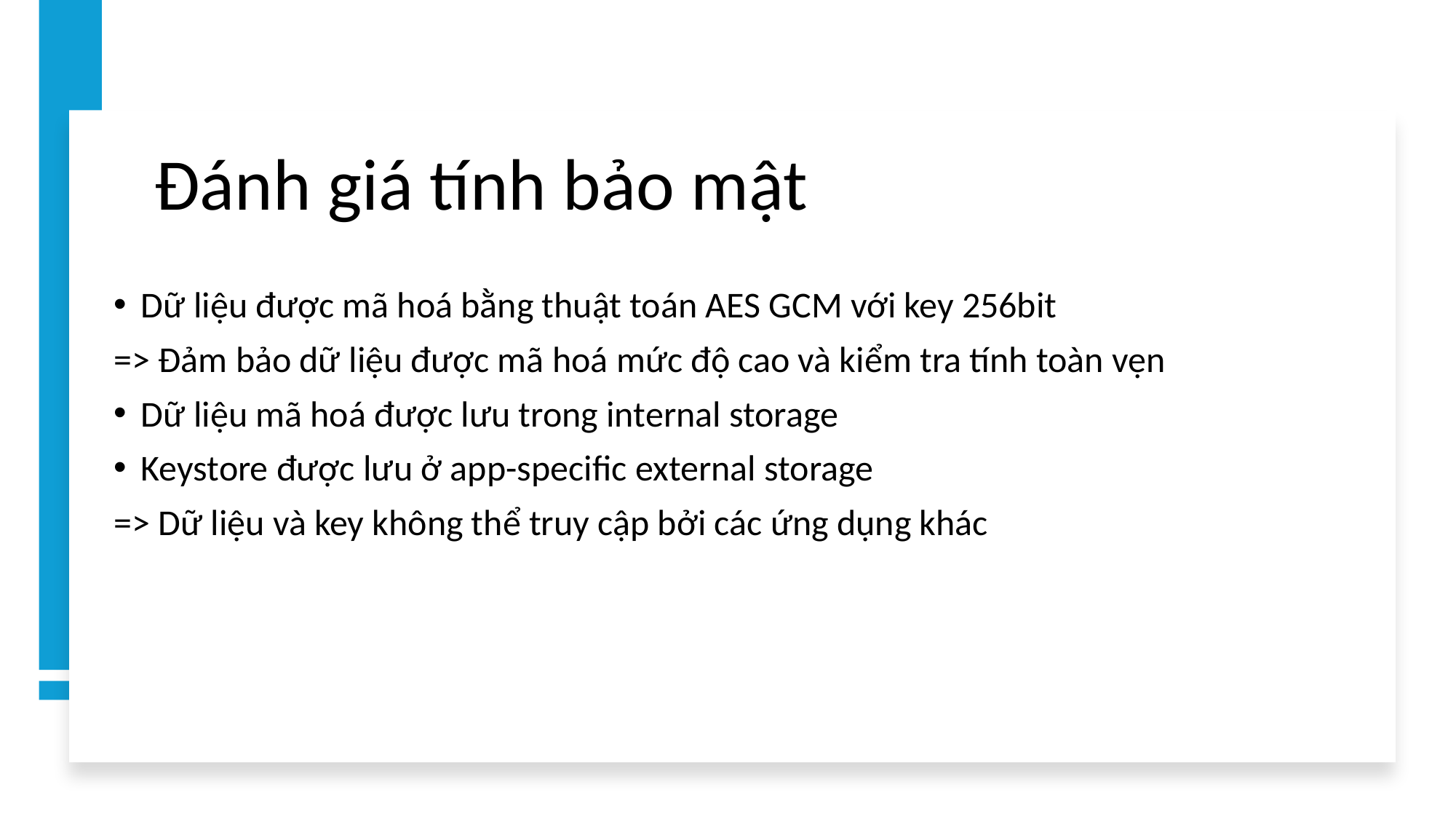

# Đánh giá tính bảo mật

Dữ liệu được mã hoá bằng thuật toán AES GCM với key 256bit
=> Đảm bảo dữ liệu được mã hoá mức độ cao và kiểm tra tính toàn vẹn
Dữ liệu mã hoá được lưu trong internal storage
Keystore được lưu ở app-specific external storage
=> Dữ liệu và key không thể truy cập bởi các ứng dụng khác